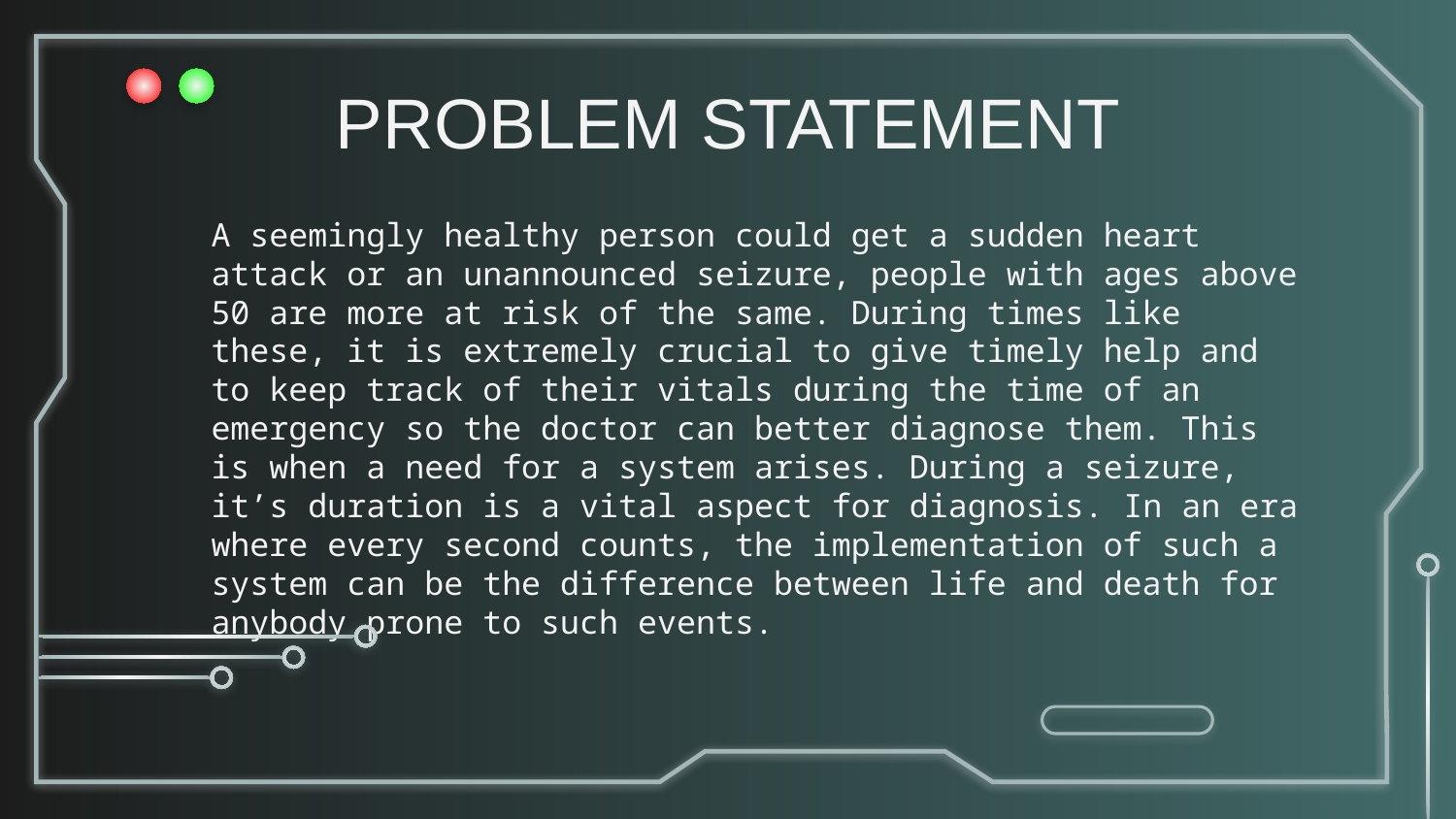

# PROBLEM STATEMENT
A seemingly healthy person could get a sudden heart attack or an unannounced seizure, people with ages above 50 are more at risk of the same. During times like these, it is extremely crucial to give timely help and to keep track of their vitals during the time of an emergency so the doctor can better diagnose them. This is when a need for a system arises. During a seizure, it’s duration is a vital aspect for diagnosis. In an era where every second counts, the implementation of such a system can be the difference between life and death for anybody prone to such events.